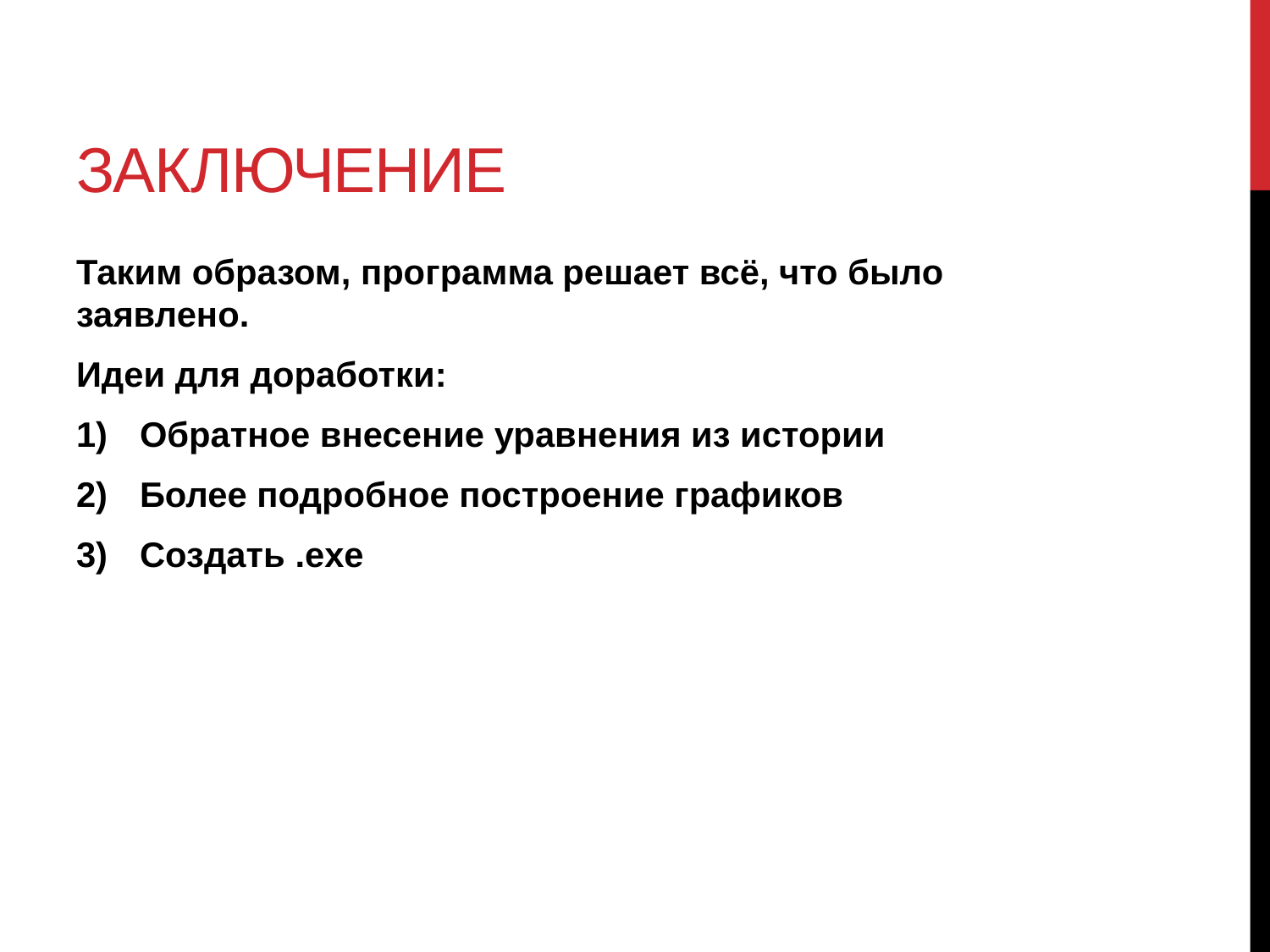

# Заключение
Таким образом, программа решает всё, что было заявлено.
Идеи для доработки:
Обратное внесение уравнения из истории
Более подробное построение графиков
Создать .exe